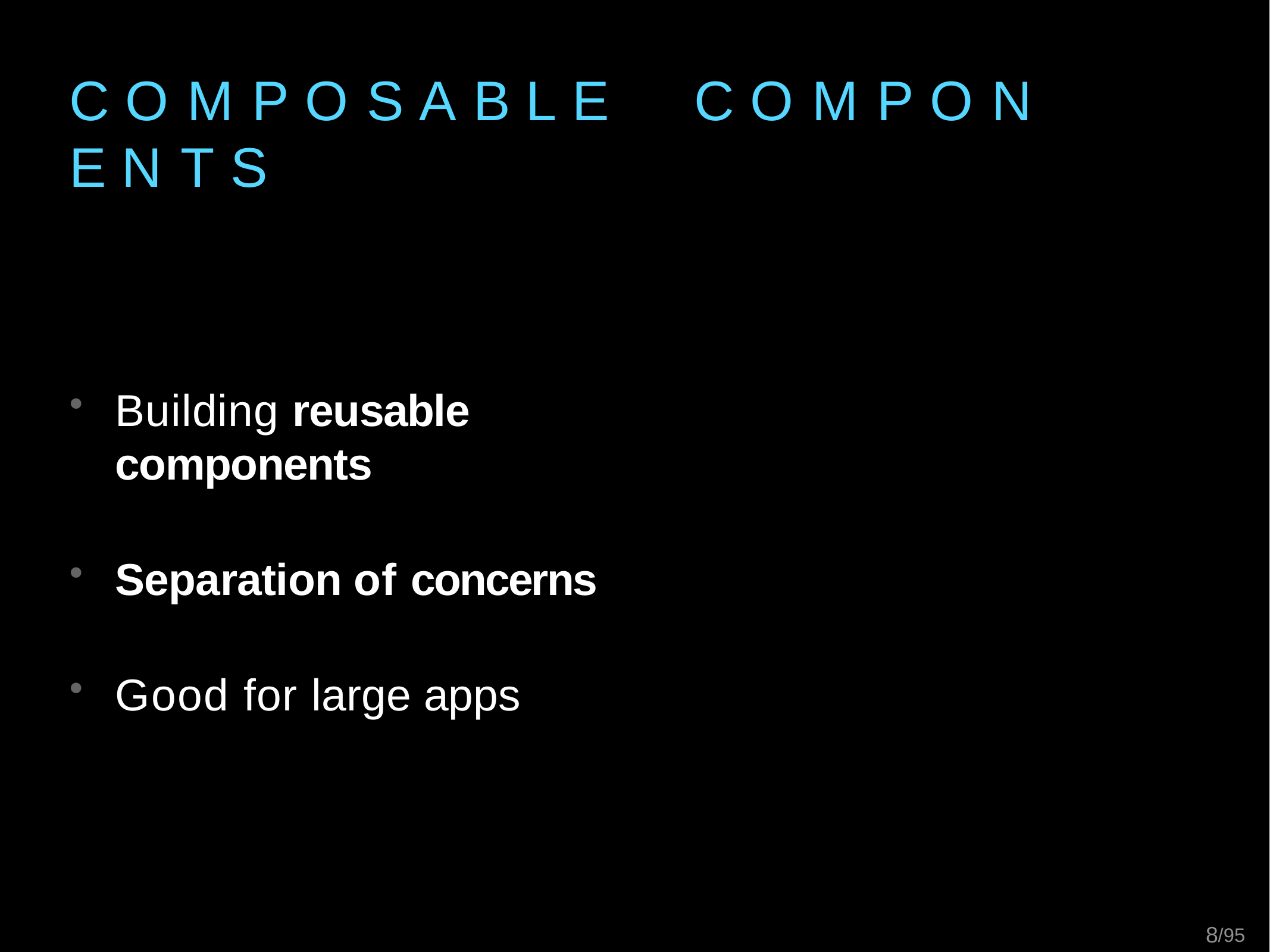

# C O M P O S A B L E	C O M P O N E N T S
Building reusable components

Separation of concerns

Good for large apps
8/95